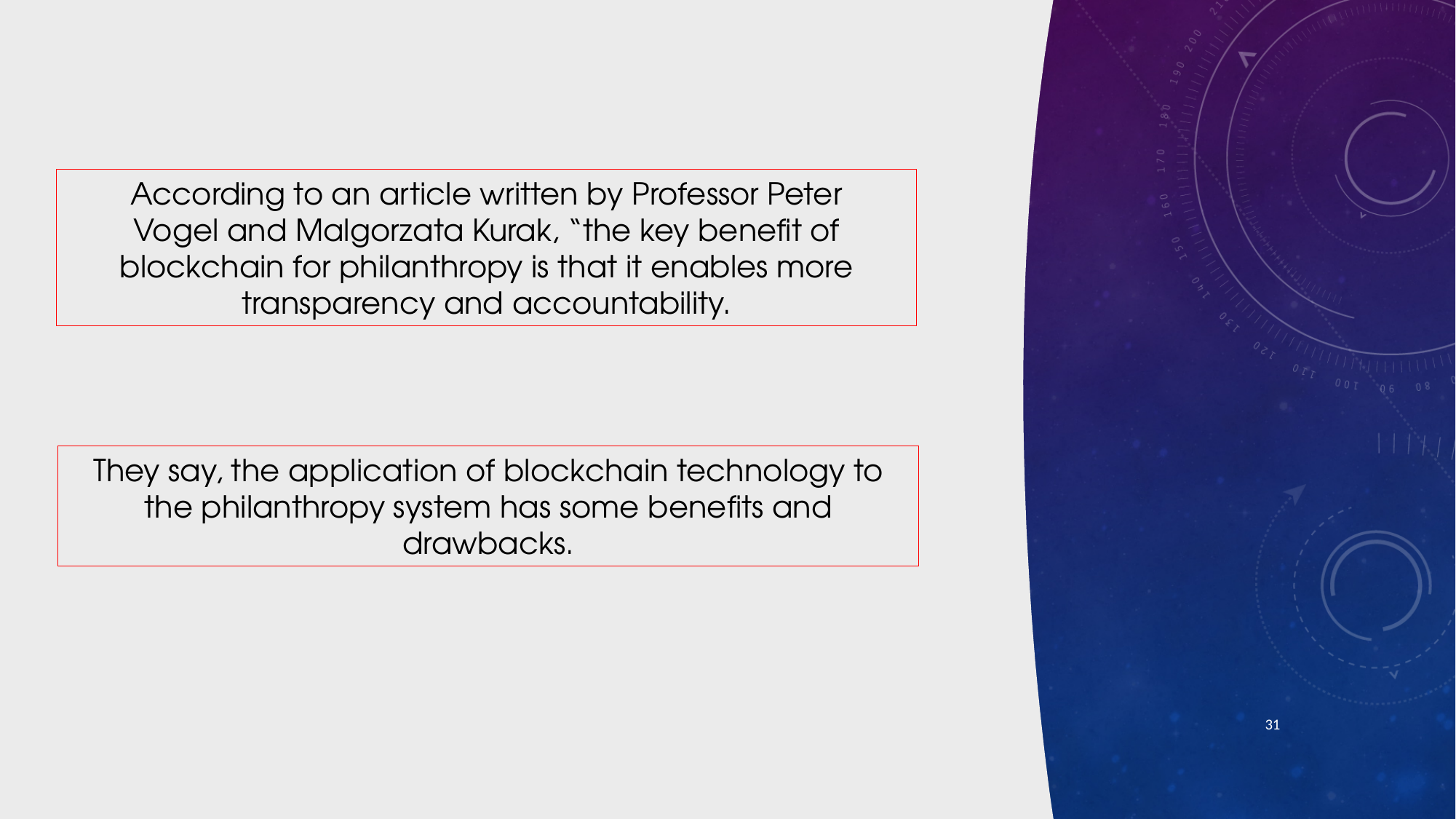

According to an article written by Professor Peter Vogel and Malgorzata Kurak, “the key benefit of blockchain for philanthropy is that it enables more transparency and accountability.
They say, the application of blockchain technology to the philanthropy system has some benefits and drawbacks.
31